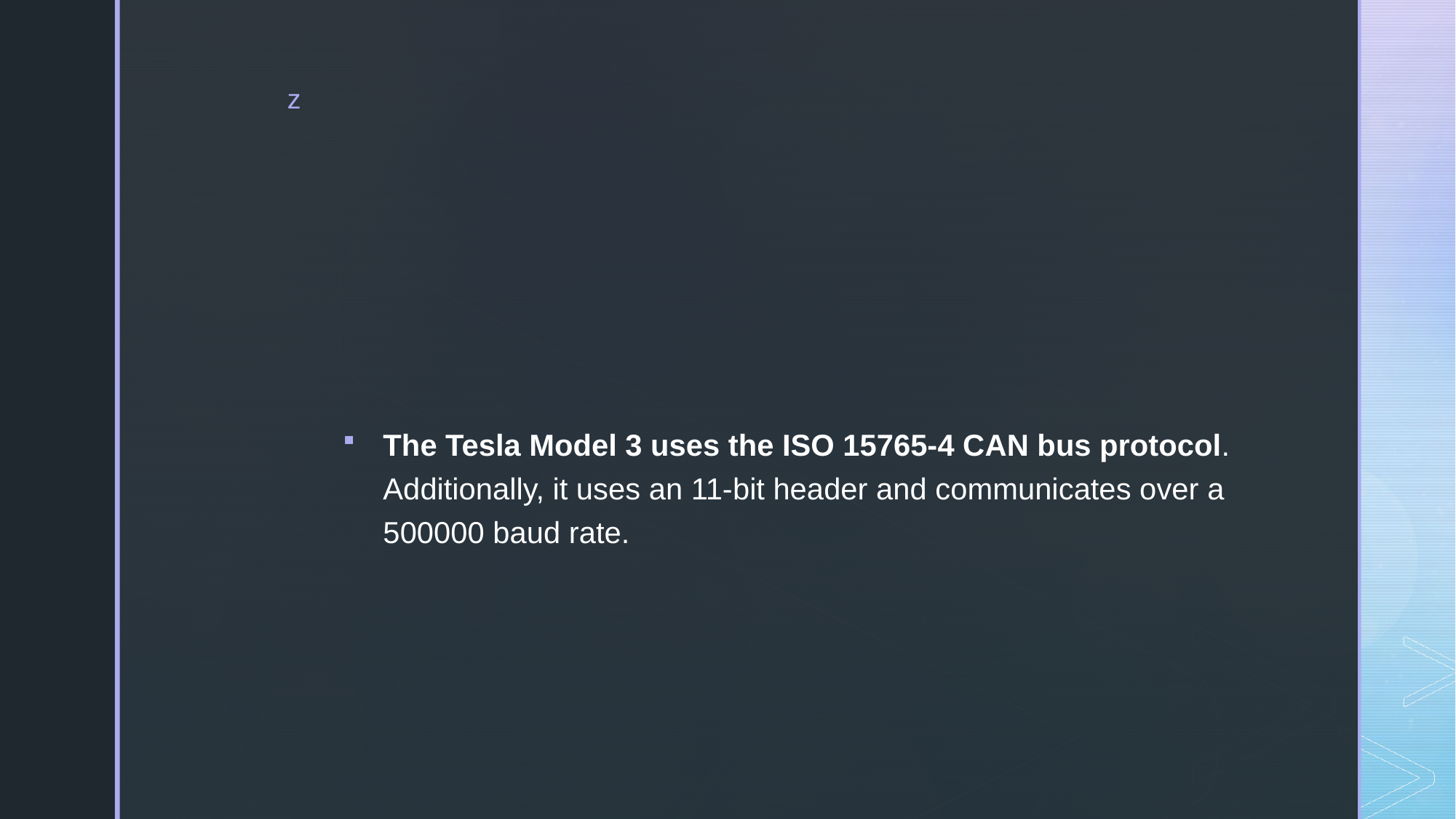

#
The Tesla Model 3 uses the ISO 15765-4 CAN bus protocol. Additionally, it uses an 11-bit header and communicates over a 500000 baud rate.